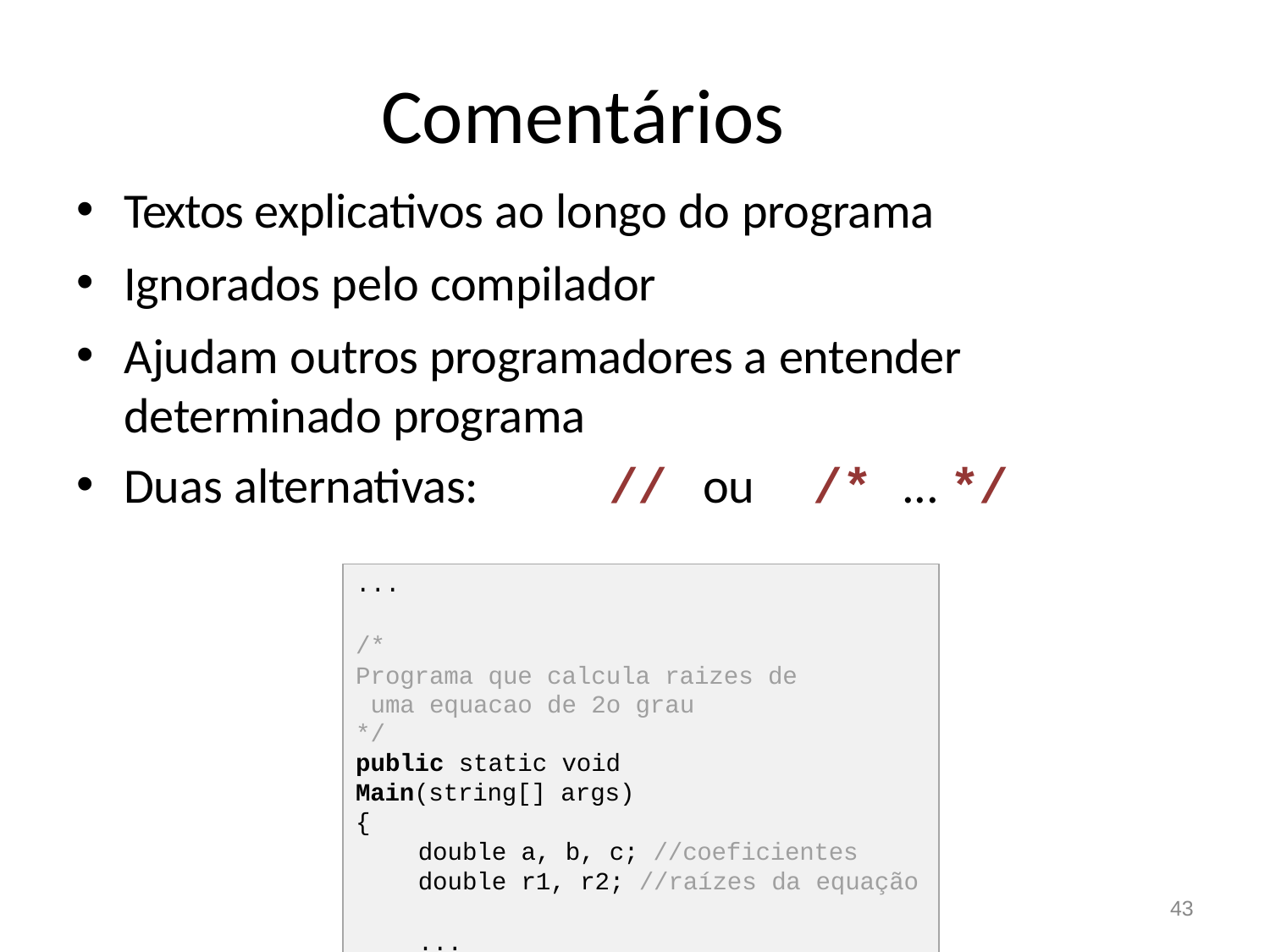

# Comentários
Textos explicativos ao longo do programa
Ignorados pelo compilador
Ajudam outros programadores a entender  determinado programa
Duas alternativas:	// ou	/* ... */
...

/*
Programa que calcula raizes de  uma equacao de 2o grau
*/
public static void Main(string[] args)
{
double a, b, c; //coeficientes  double r1, r2; //raízes da equação

...
43